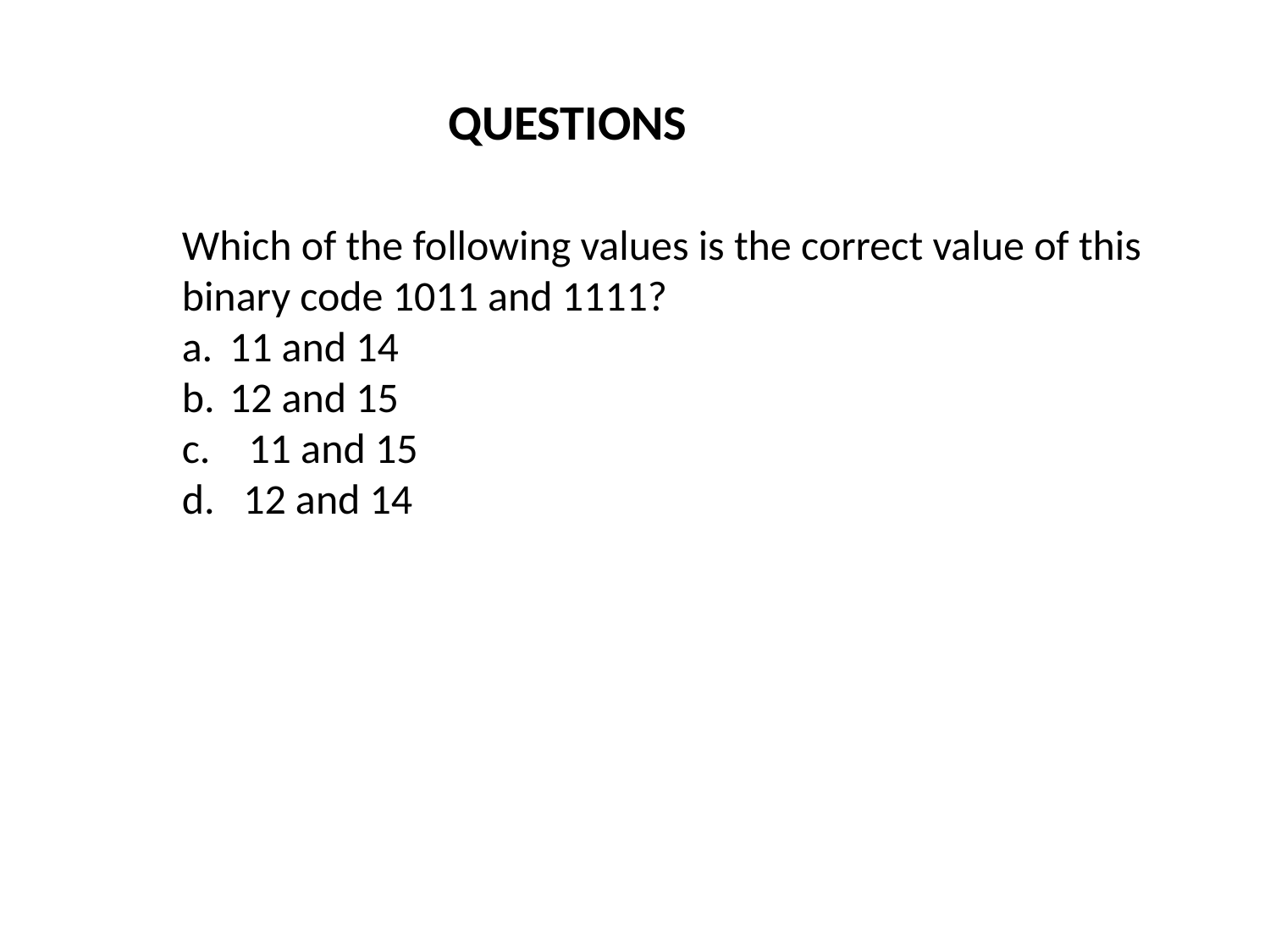

QUESTIONS
Which of the following values is the correct value of this binary code 1011 and 1111?
11 and 14
12 and 15
c.    11 and 15
d.   12 and 14